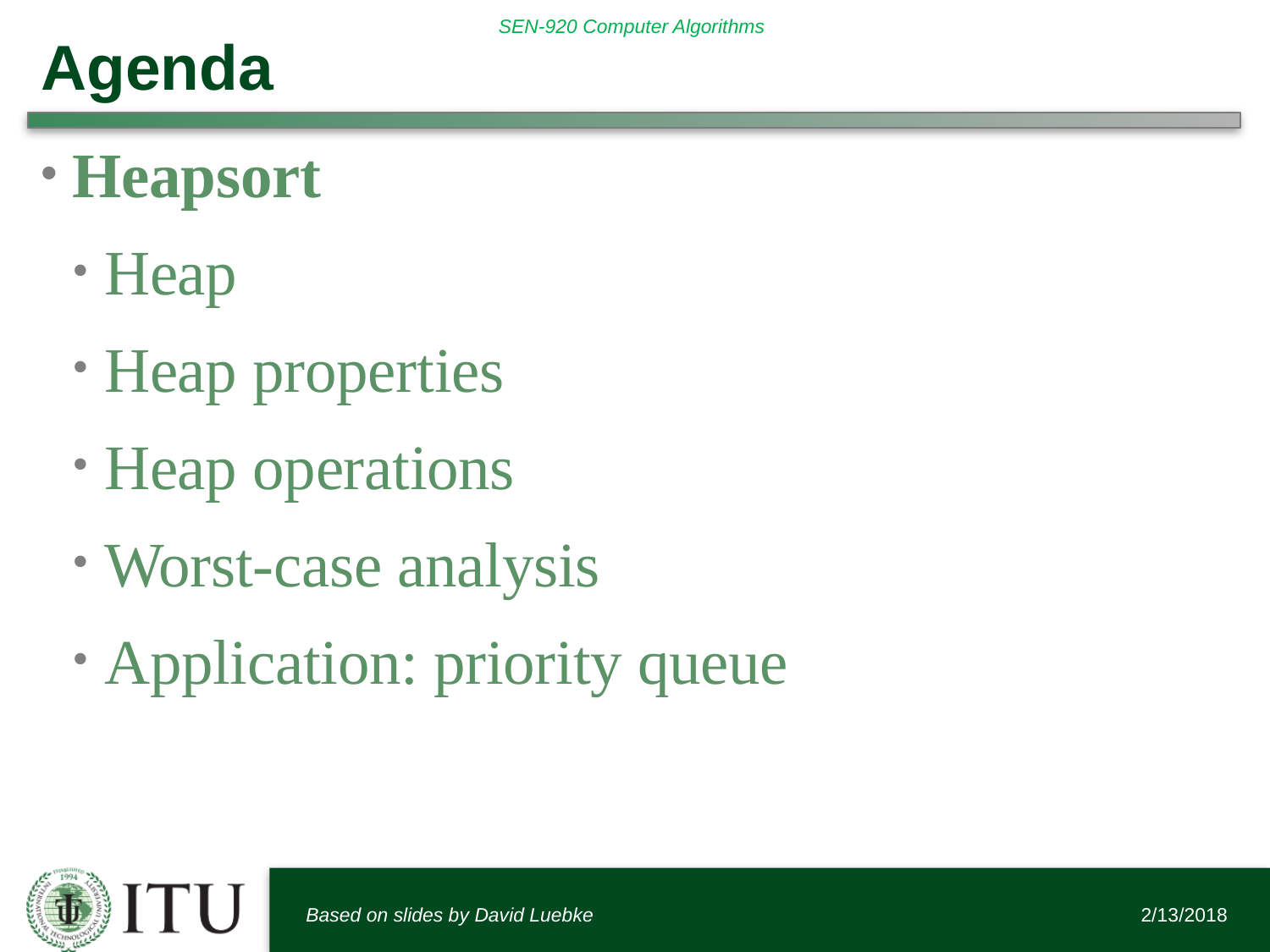

# Agenda
Heapsort
Heap
Heap properties
Heap operations
Worst-case analysis
Application: priority queue
Based on slides by David Luebke
2/13/2018